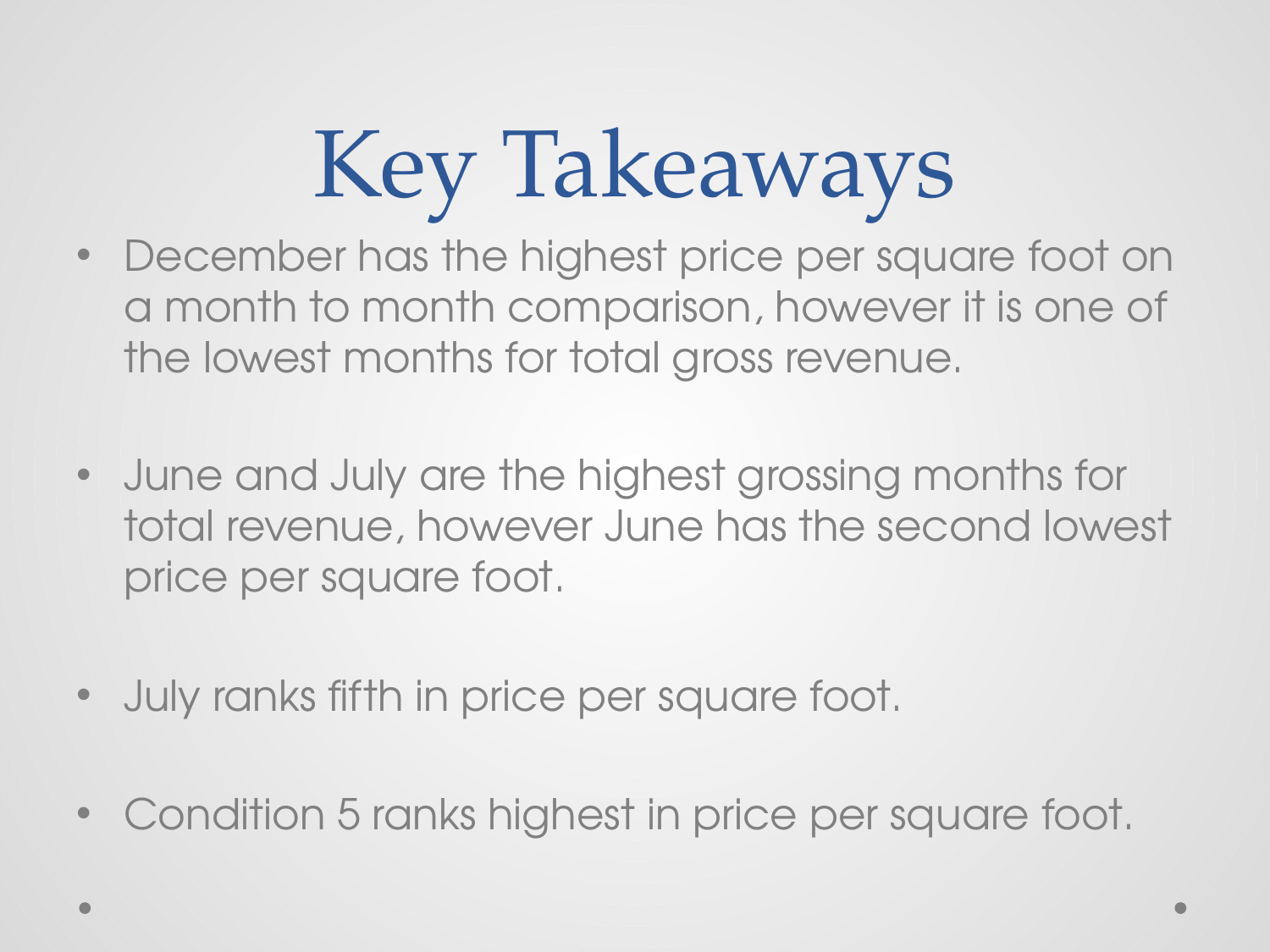

# Key Takeaways
December has the highest price per square foot on a month to month comparison, however it is one of the lowest months for total gross revenue.

June and July are the highest grossing months for total revenue, however June has the second lowest price per square foot.

July ranks fifth in price per square foot.

Condition 5 ranks highest in price per square foot.